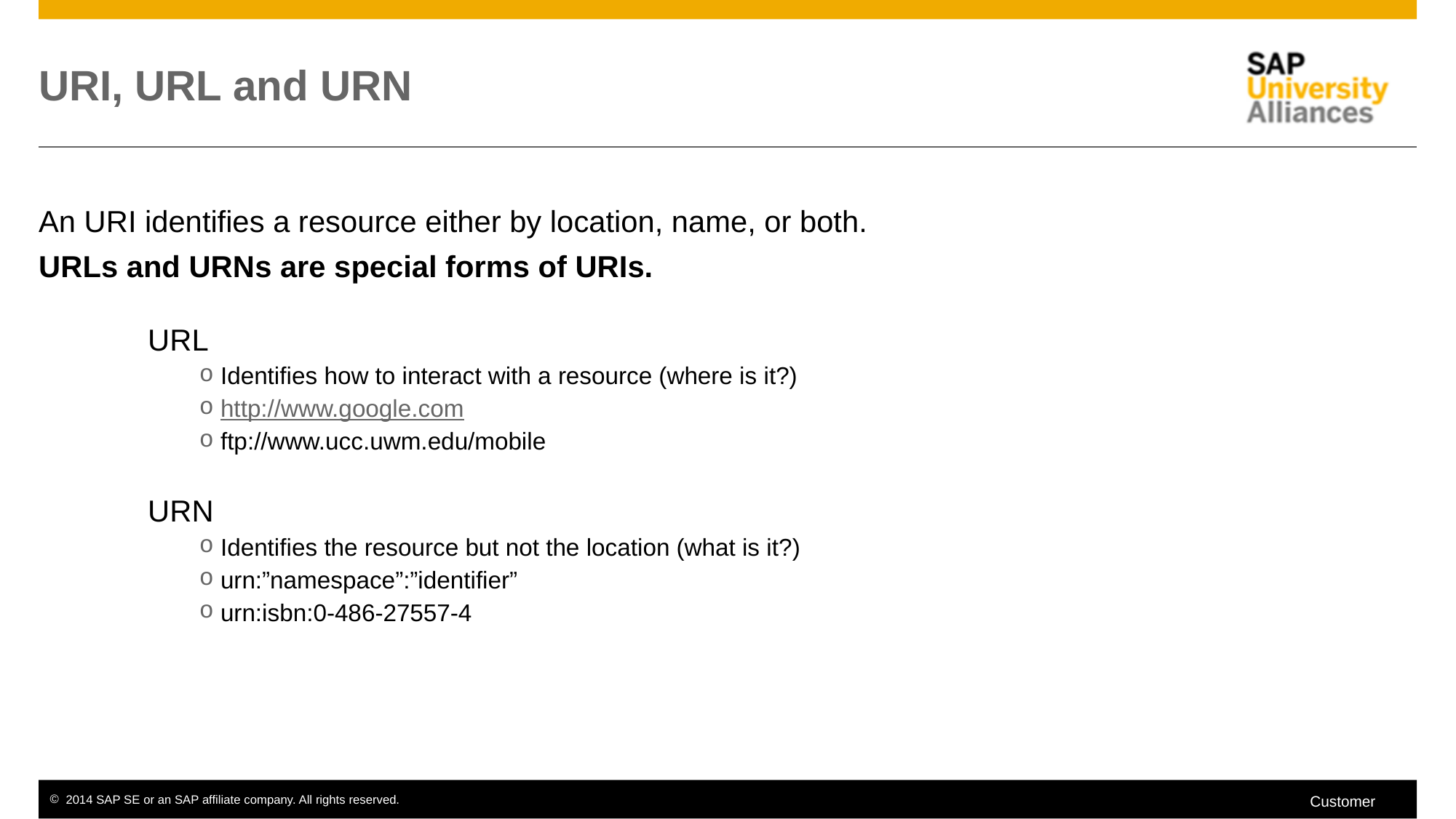

# URI, URL and URN
An URI identifies a resource either by location, name, or both.
URLs and URNs are special forms of URIs.
	URL
Identifies how to interact with a resource (where is it?)
http://www.google.com
ftp://www.ucc.uwm.edu/mobile
	URN
Identifies the resource but not the location (what is it?)
urn:”namespace”:”identifier”
urn:isbn:0-486-27557-4